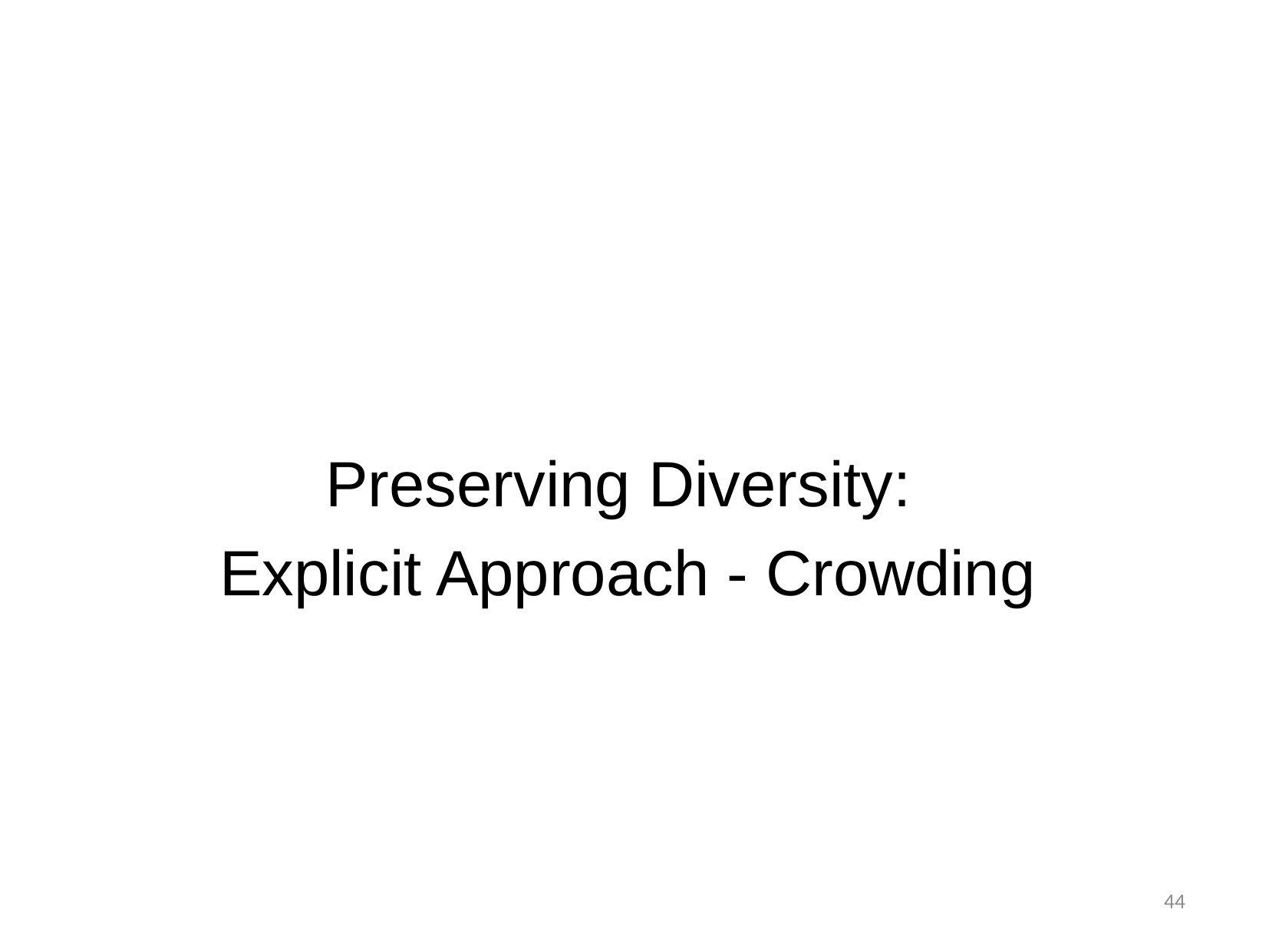

# Preserving Diversity: Explicit Approach - Crowding
44